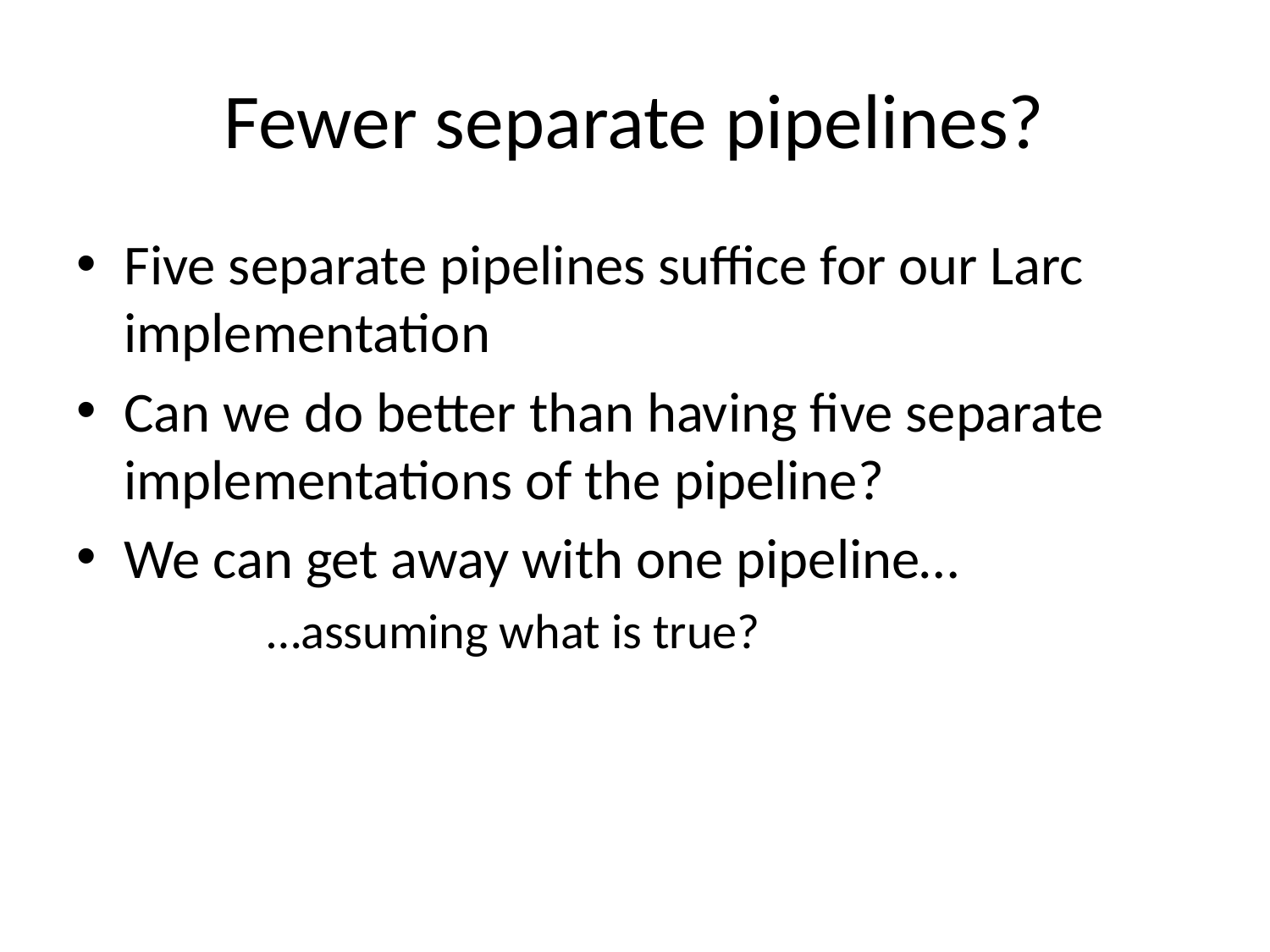

# Fewer separate pipelines?
Five separate pipelines suffice for our Larc implementation
Can we do better than having five separate implementations of the pipeline?
We can get away with one pipeline…
	…assuming what is true?